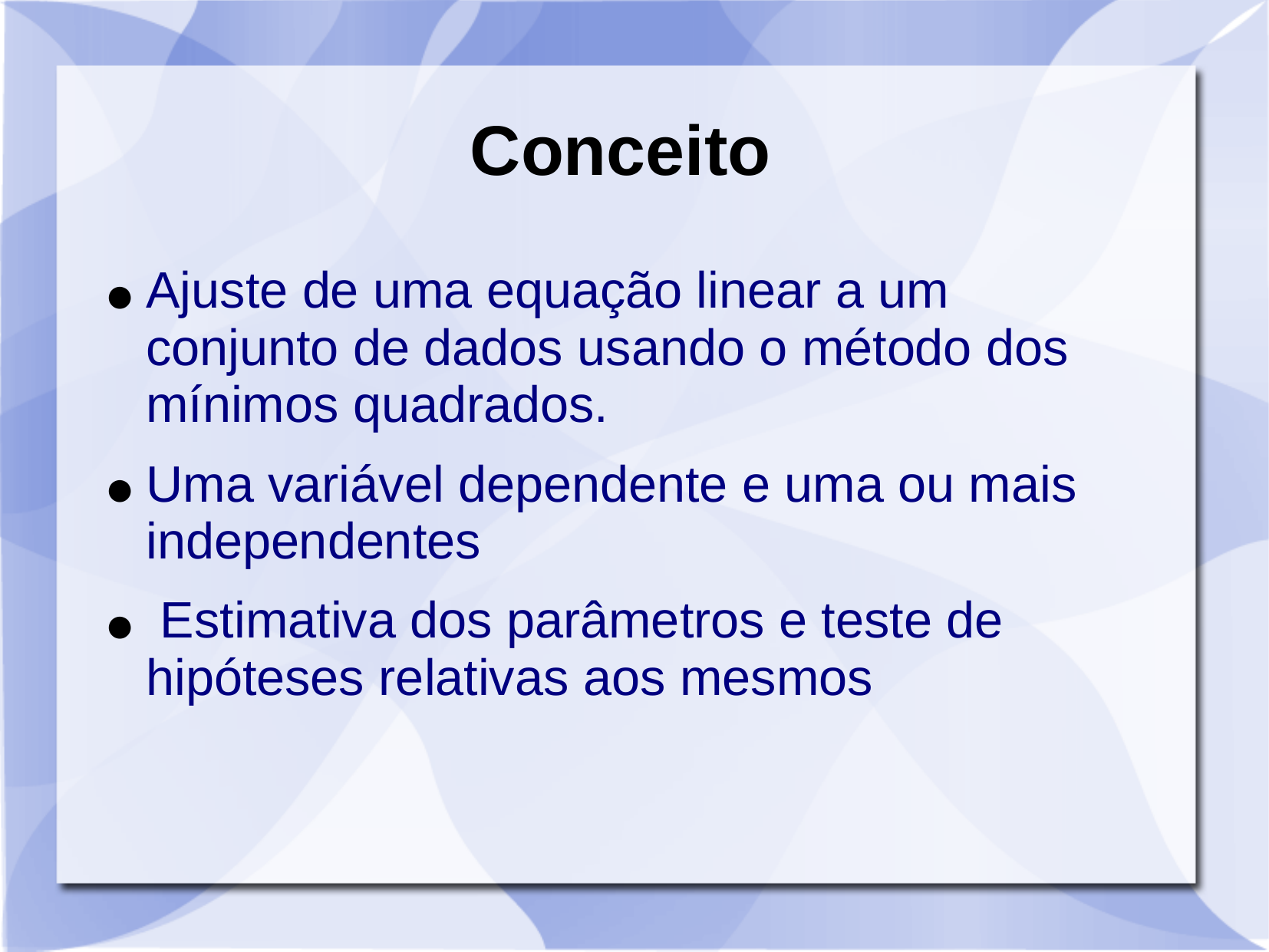

# Conceito

Ajuste de uma equação linear a um conjunto de dados usando o método dos mínimos quadrados.
Uma variável dependente e uma ou mais independentes
 Estimativa dos parâmetros e teste de hipóteses relativas aos mesmos